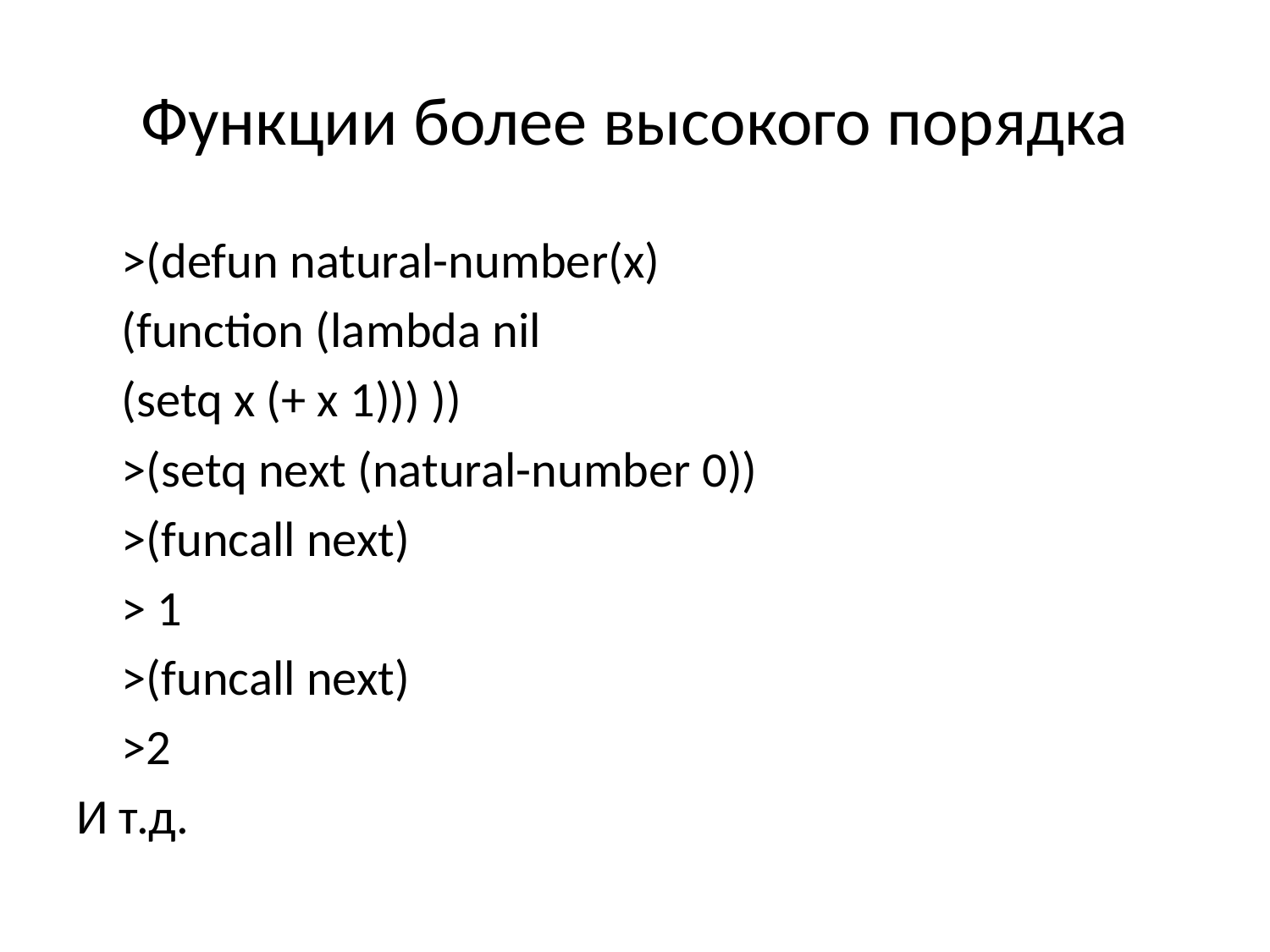

# Функции более высокого порядка
	>(defun natural-number(x)
	(function (lambda nil
			(setq x (+ x 1))) ))
	>(setq next (natural-number 0))
	>(funcall next)
	> 1
	>(funcall next)
	>2
И т.д.